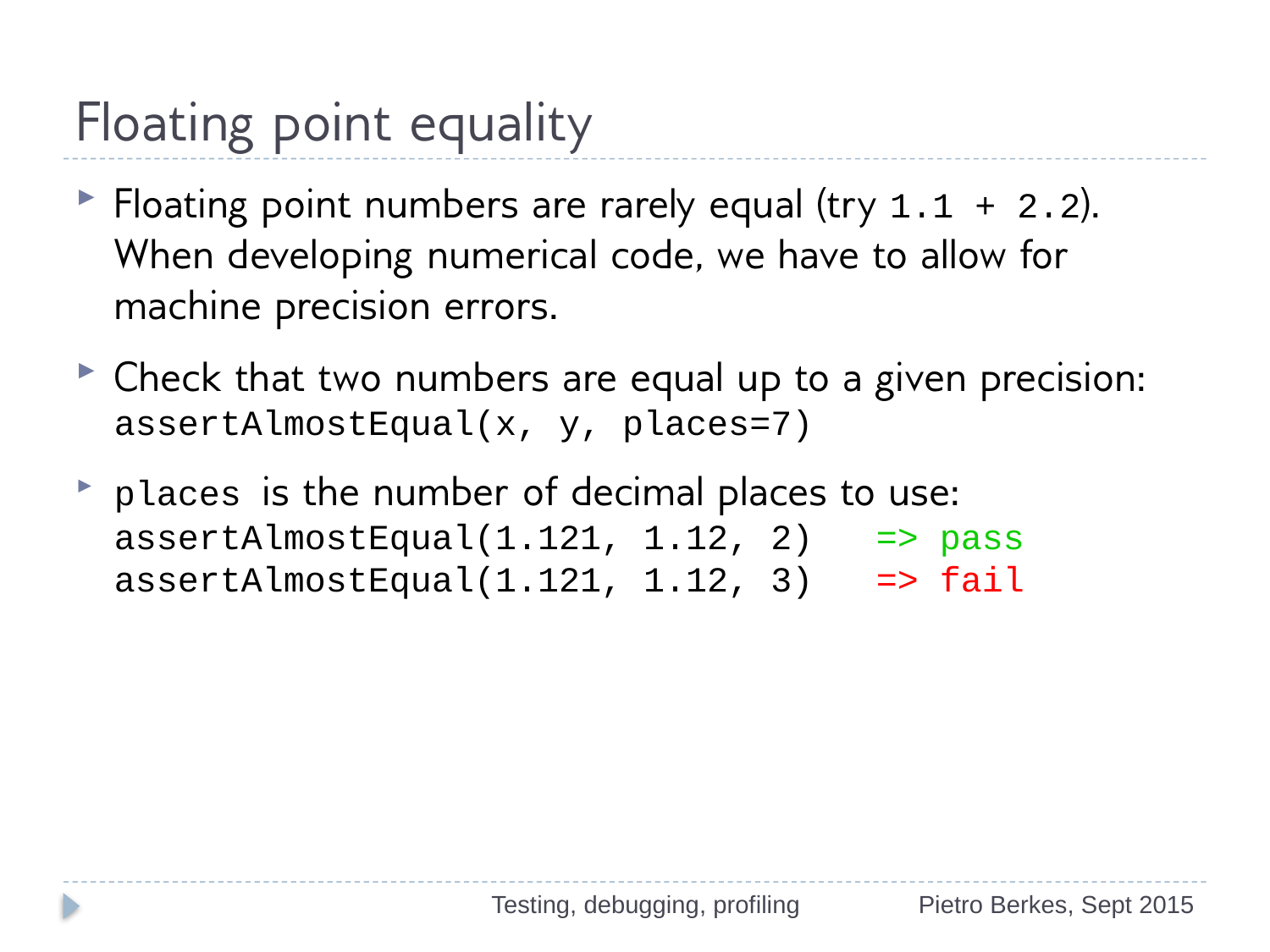

# Floating point equality
Floating point numbers are rarely equal (try 1.1 + 2.2). When developing numerical code, we have to allow for machine precision errors.
Check that two numbers are equal up to a given precision:
assertAlmostEqual(x, y, places=7)
places is the number of decimal places to use:
assertAlmostEqual(1.121, 1.12, 2) 	=> pass
assertAlmostEqual(1.121, 1.12, 3) 	=> fail
Testing, debugging, profiling
Pietro Berkes, Sept 2015